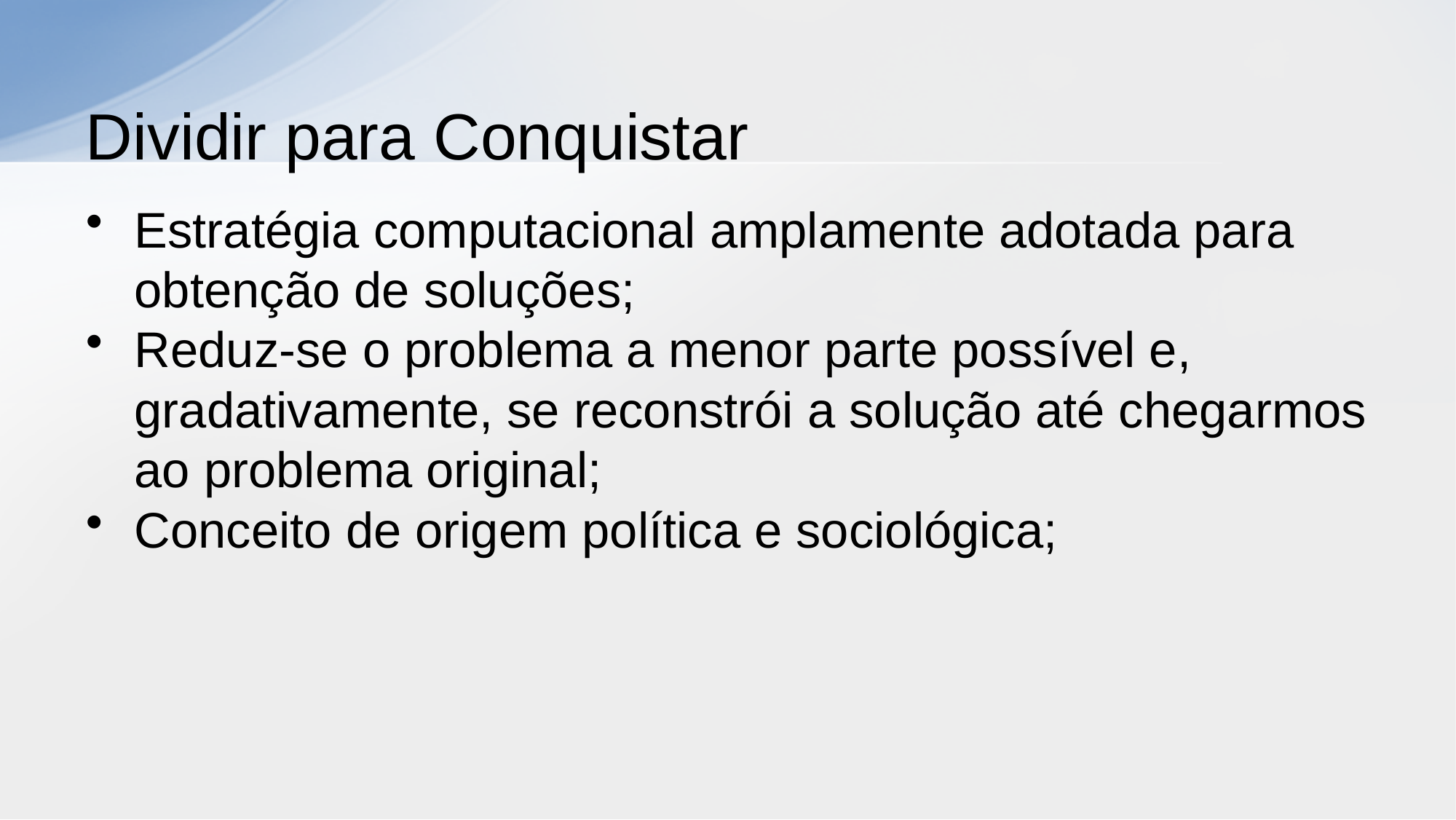

# Dividir para Conquistar
Estratégia computacional amplamente adotada para obtenção de soluções;
Reduz-se o problema a menor parte possível e, gradativamente, se reconstrói a solução até chegarmos ao problema original;
Conceito de origem política e sociológica;